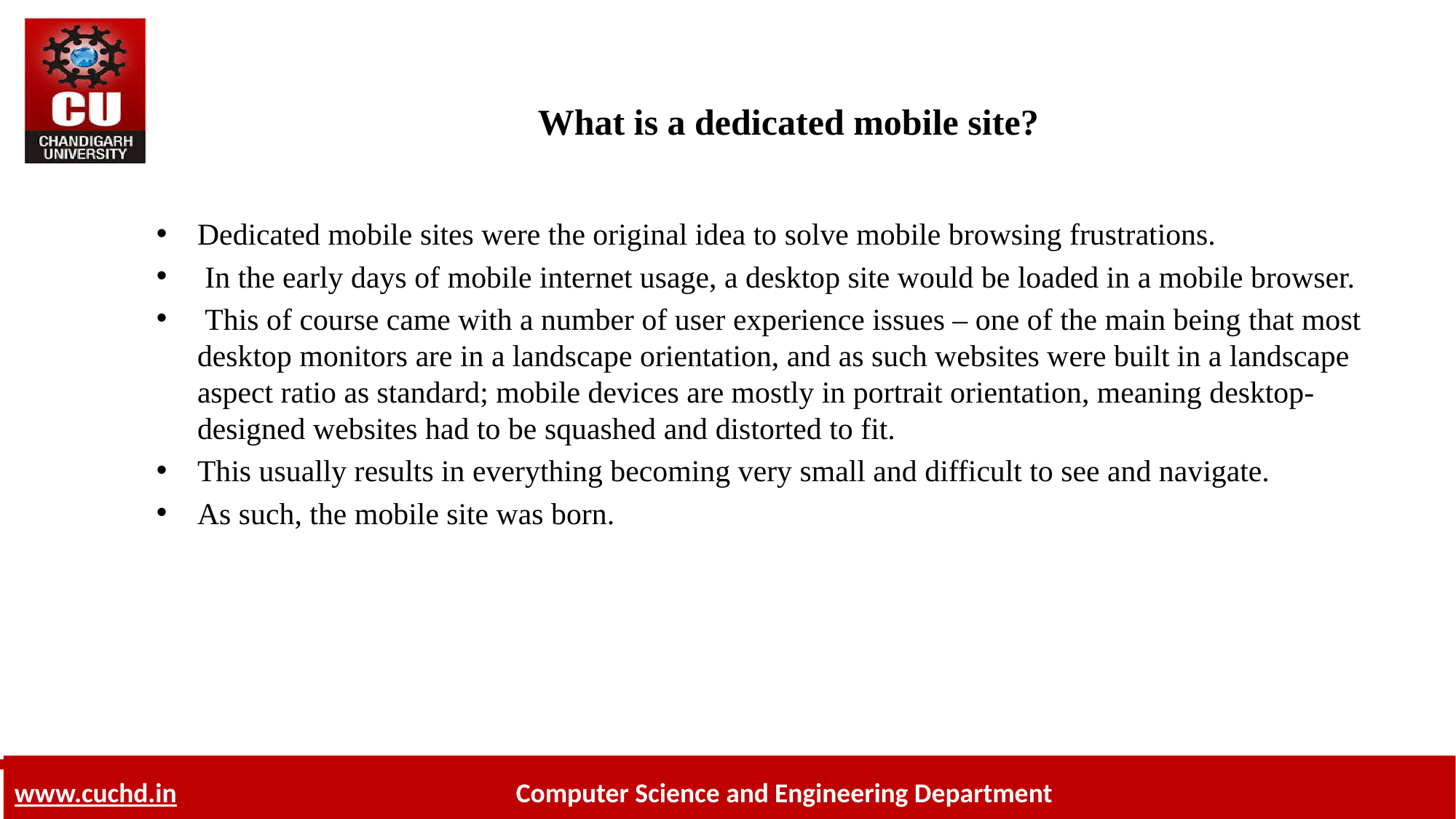

# What is a dedicated mobile site?
Dedicated mobile sites were the original idea to solve mobile browsing frustrations.
 In the early days of mobile internet usage, a desktop site would be loaded in a mobile browser.
 This of course came with a number of user experience issues – one of the main being that most desktop monitors are in a landscape orientation, and as such websites were built in a landscape aspect ratio as standard; mobile devices are mostly in portrait orientation, meaning desktop-designed websites had to be squashed and distorted to fit.
This usually results in everything becoming very small and difficult to see and navigate.
As such, the mobile site was born.